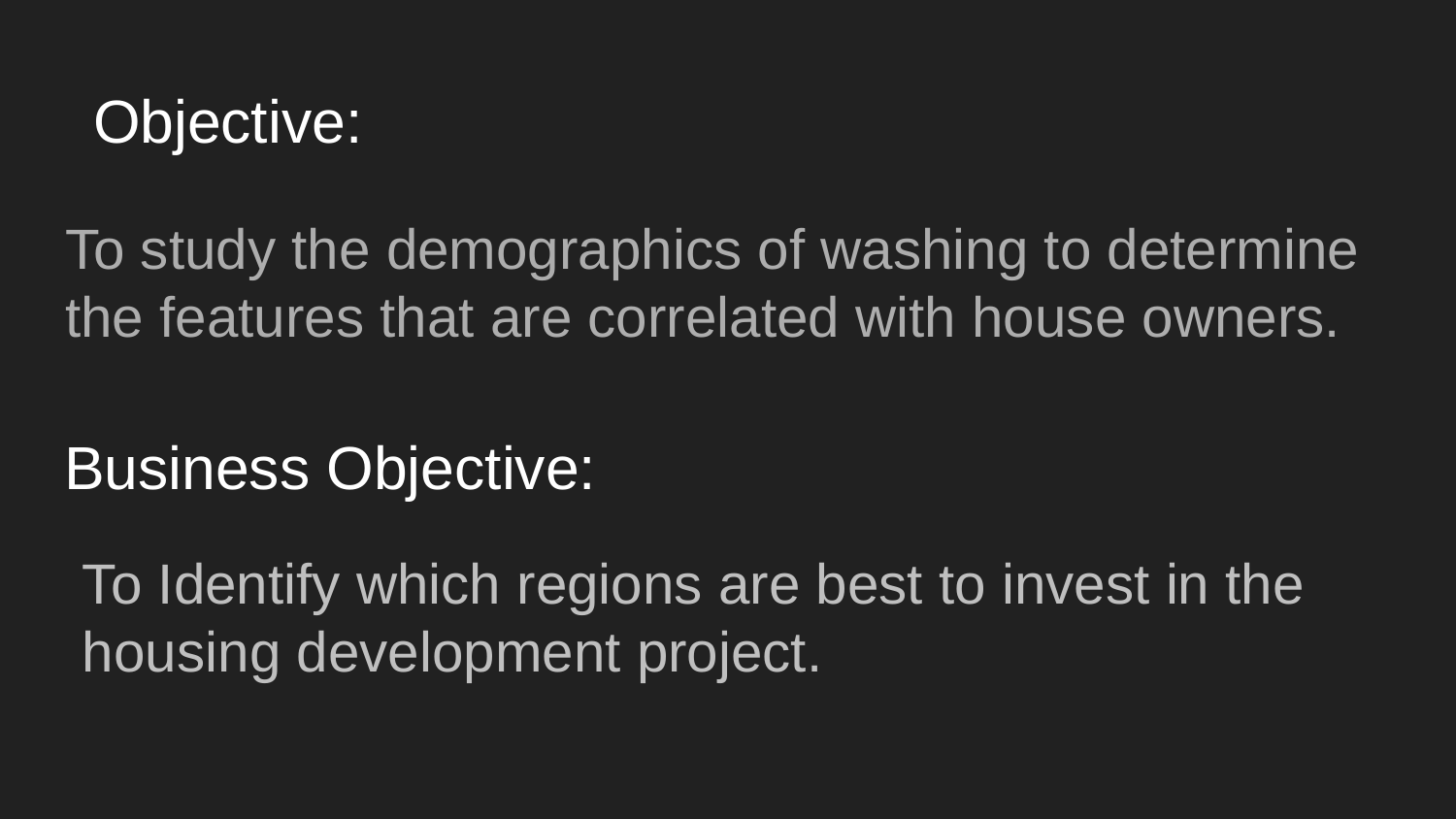

# Objective:
To study the demographics of washing to determine the features that are correlated with house owners.

Business Objective:
To Identify which regions are best to invest in the housing development project.